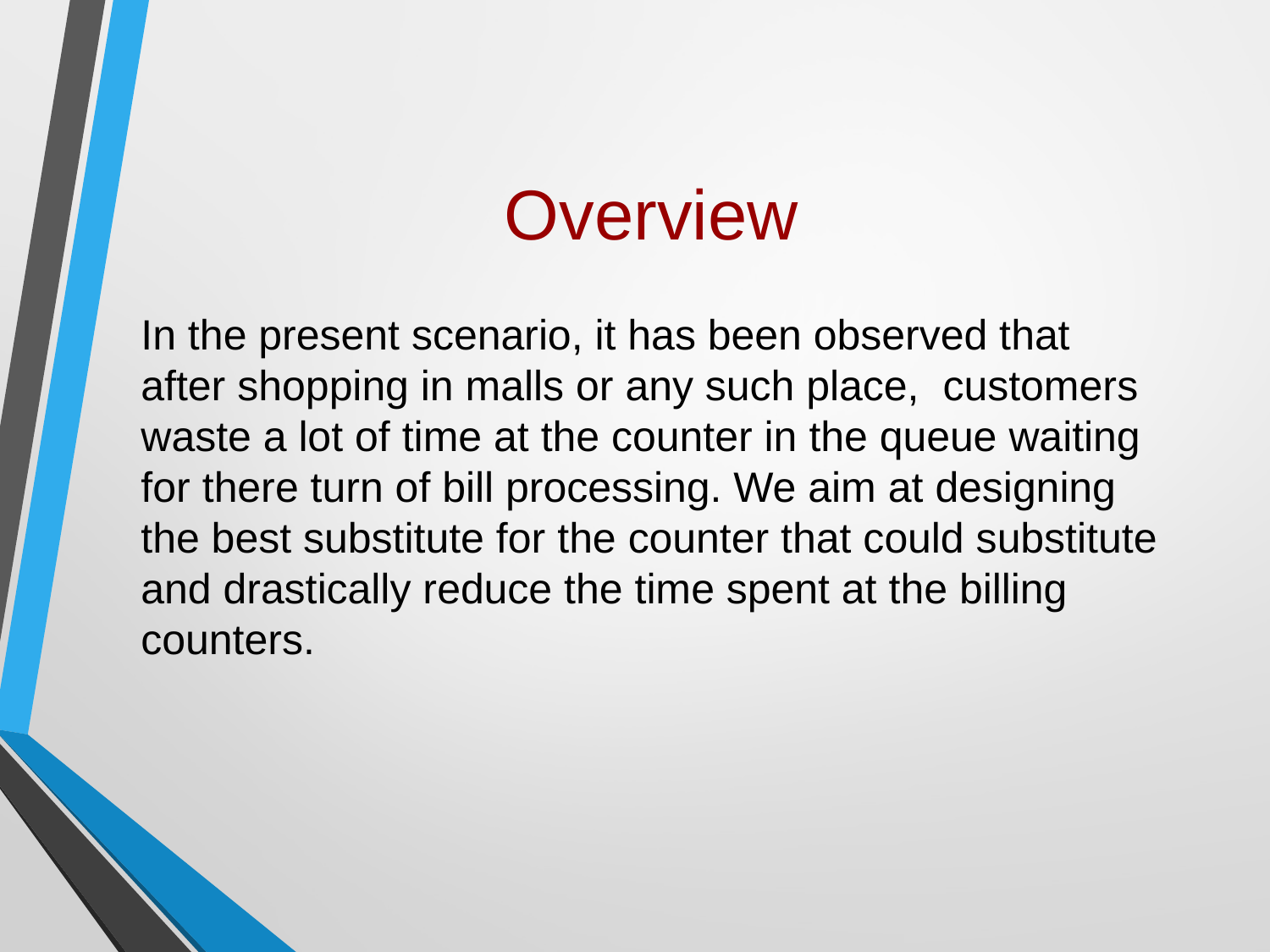

# Overview
In the present scenario, it has been observed that after shopping in malls or any such place,  customers waste a lot of time at the counter in the queue waiting for there turn of bill processing. We aim at designing the best substitute for the counter that could substitute and drastically reduce the time spent at the billing counters.